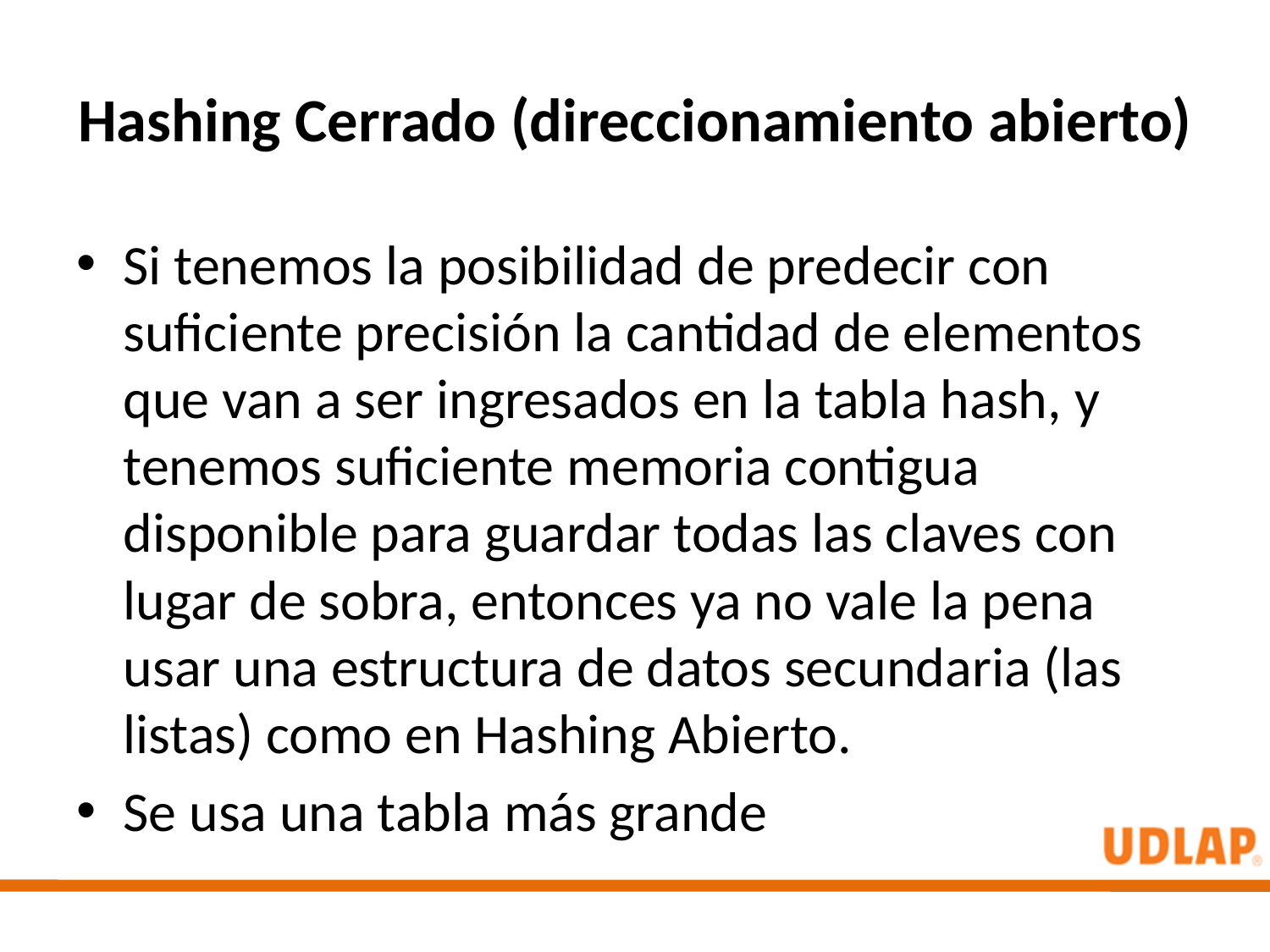

# Hashing Cerrado (direccionamiento abierto)
Si tenemos la posibilidad de predecir con suficiente precisión la cantidad de elementos que van a ser ingresados en la tabla hash, y tenemos suficiente memoria contigua disponible para guardar todas las claves con lugar de sobra, entonces ya no vale la pena usar una estructura de datos secundaria (las listas) como en Hashing Abierto.
Se usa una tabla más grande